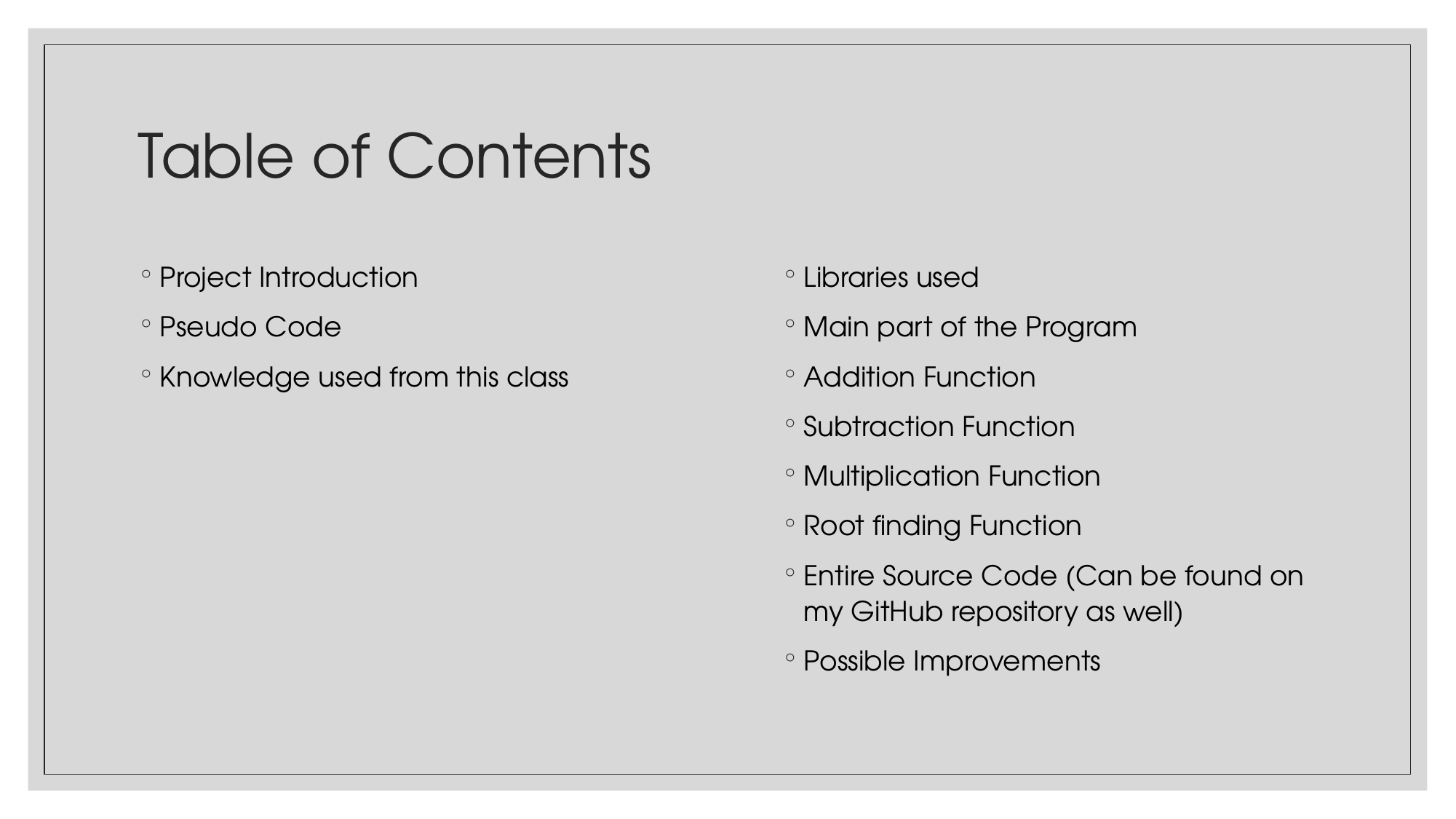

# Table of Contents
Project Introduction
Pseudo Code
Knowledge used from this class

Libraries used
Main part of the Program
Addition Function
Subtraction Function
Multiplication Function
Root finding Function
Entire Source Code (Can be found on my GitHub repository as well)
Possible Improvements